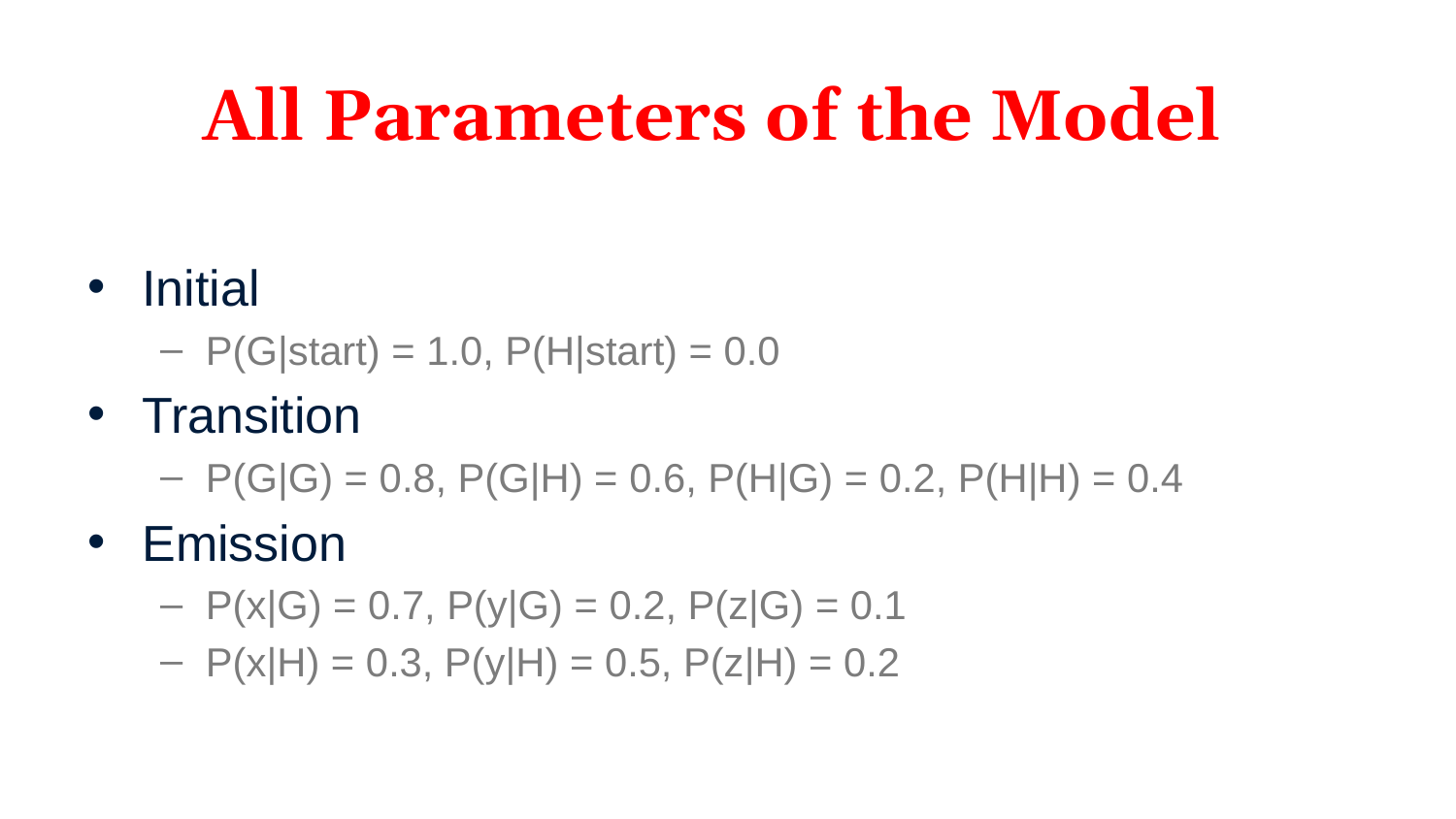

# All Parameters of the Model
Initial
P(G|start) = 1.0, P(H|start) = 0.0
Transition
P(G|G) = 0.8, P(G|H) = 0.6, P(H|G) = 0.2, P(H|H) = 0.4
Emission
P(x|G) = 0.7, P(y|G) = 0.2, P(z|G) = 0.1
P(x|H) = 0.3, P(y|H) = 0.5, P(z|H) = 0.2